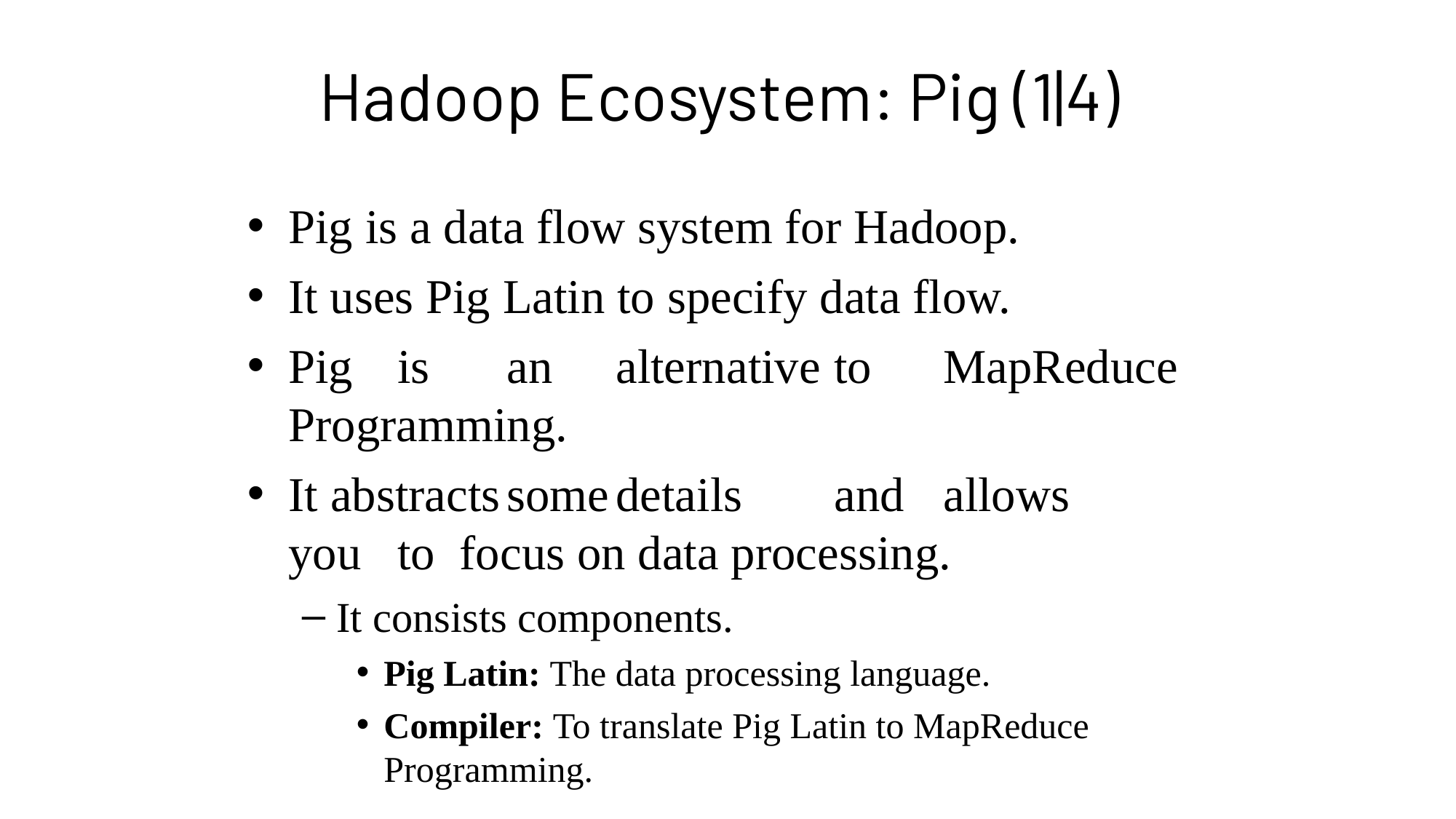

# Hadoop Ecosystem: Pig (1|4)
Pig is a data flow system for Hadoop.
It uses Pig Latin to specify data flow.
Pig	is	an	alternative	to	MapReduce  Programming.
It	abstracts	some	details	and	allows	you	to  focus on data processing.
It consists components.
Pig Latin: The data processing language.
Compiler: To translate Pig Latin to MapReduce  Programming.